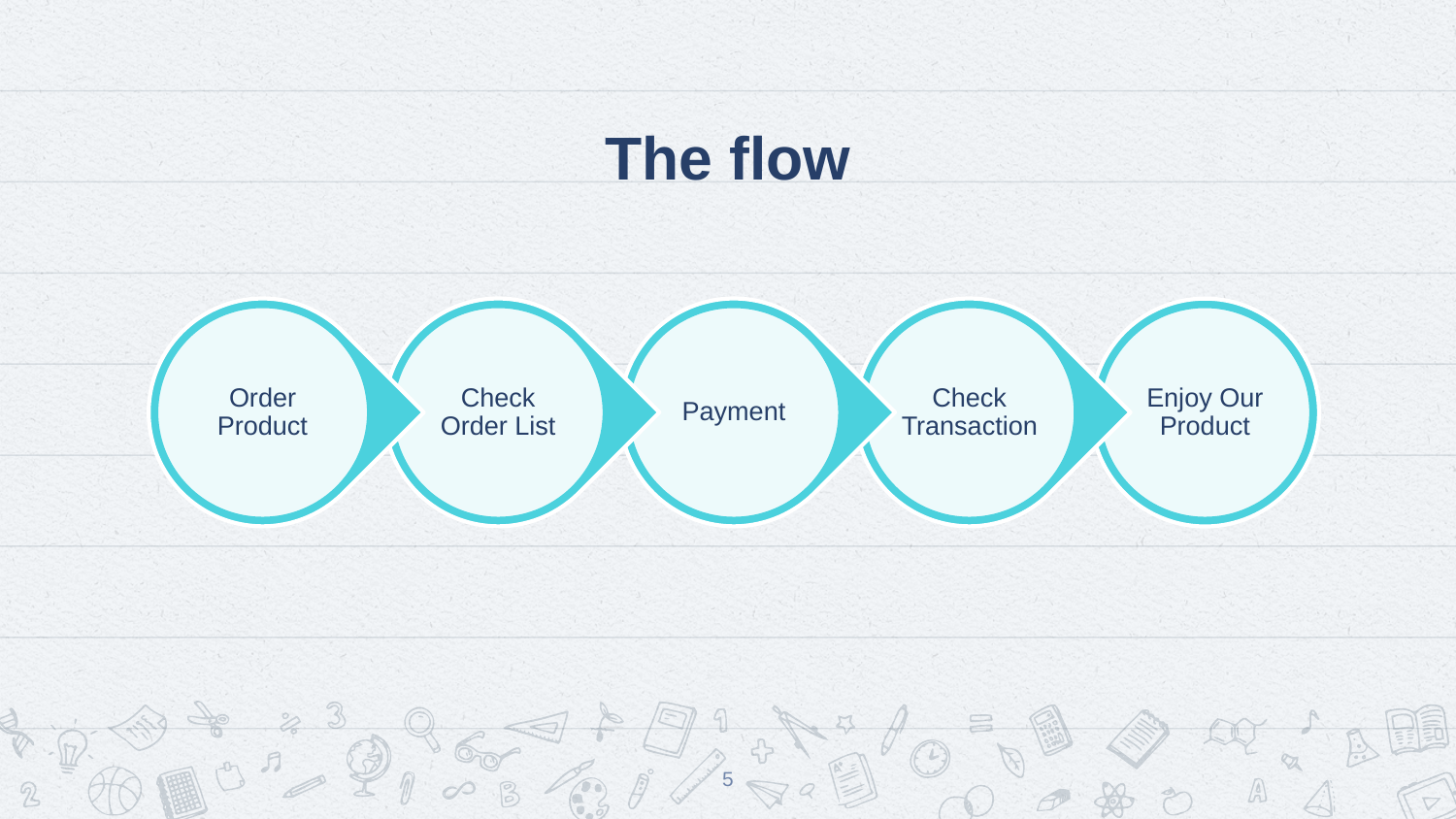

Enjoy Our Product
Check Transaction
Payment
Check Order List
Order Product
# The flow
5